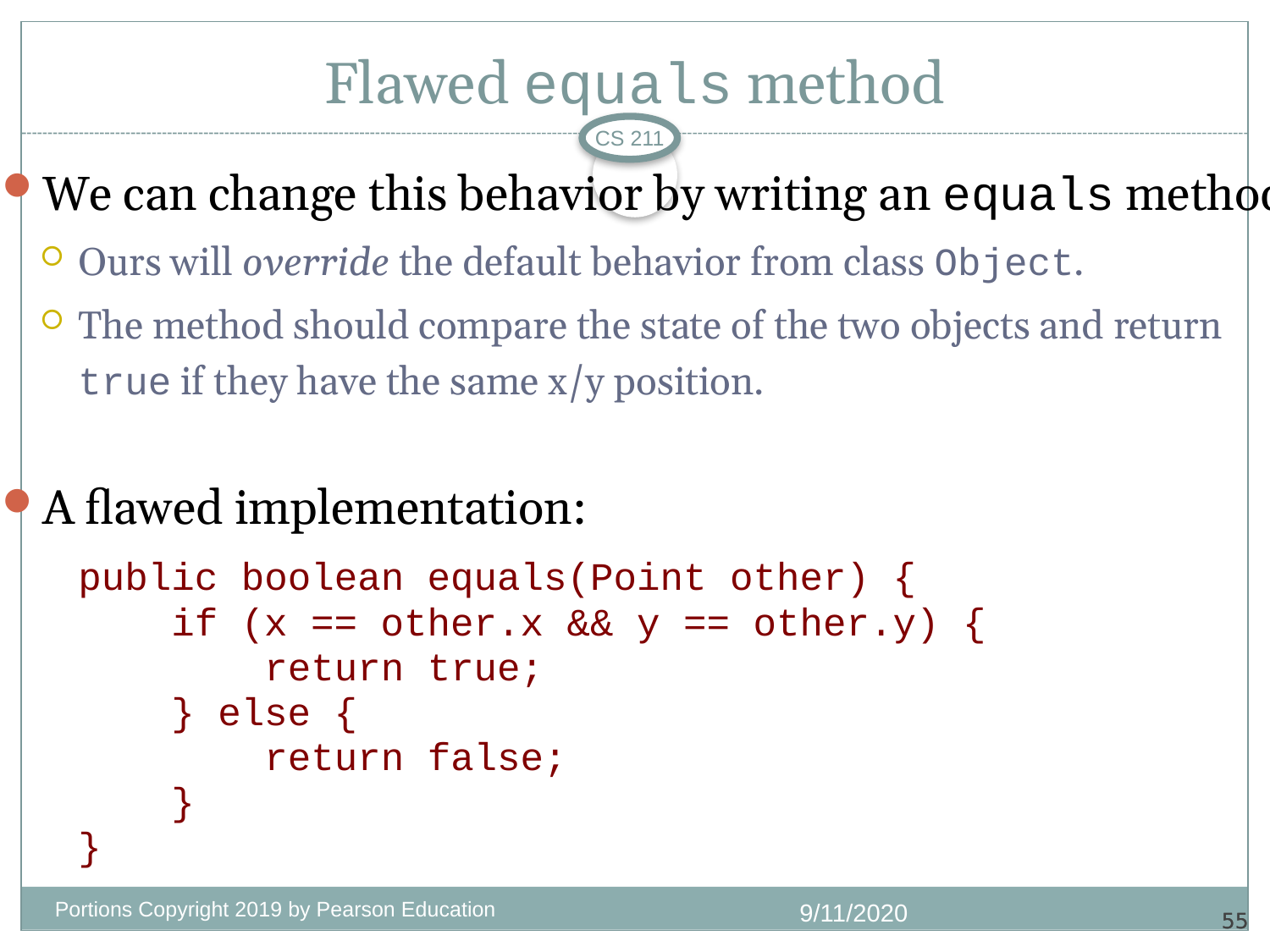

# Flawed equals method
CS 211
We can change this behavior by writing an equals method.
Ours will override the default behavior from class Object.
The method should compare the state of the two objects and return    true if they have the same x/y position.

A flawed implementation:

	public boolean equals(Point other) {
	    if (x == other.x && y == other.y) {
	        return true;
	    } else {
	        return false;
	    }
	}
Portions Copyright 2019 by Pearson Education
9/11/2020